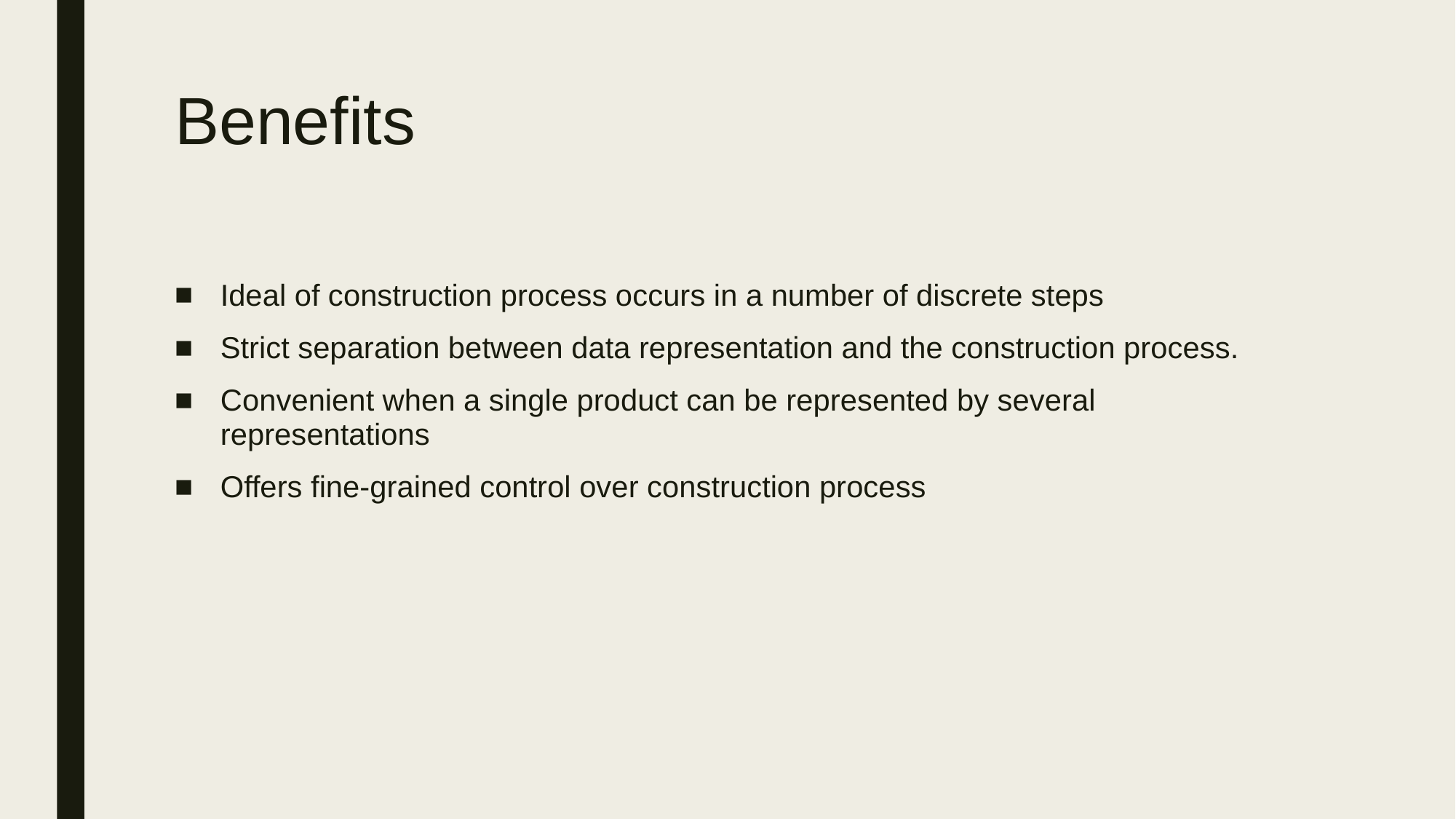

# Benefits
Ideal of construction process occurs in a number of discrete steps
Strict separation between data representation and the construction process.
Convenient when a single product can be represented by several representations
Offers fine-grained control over construction process